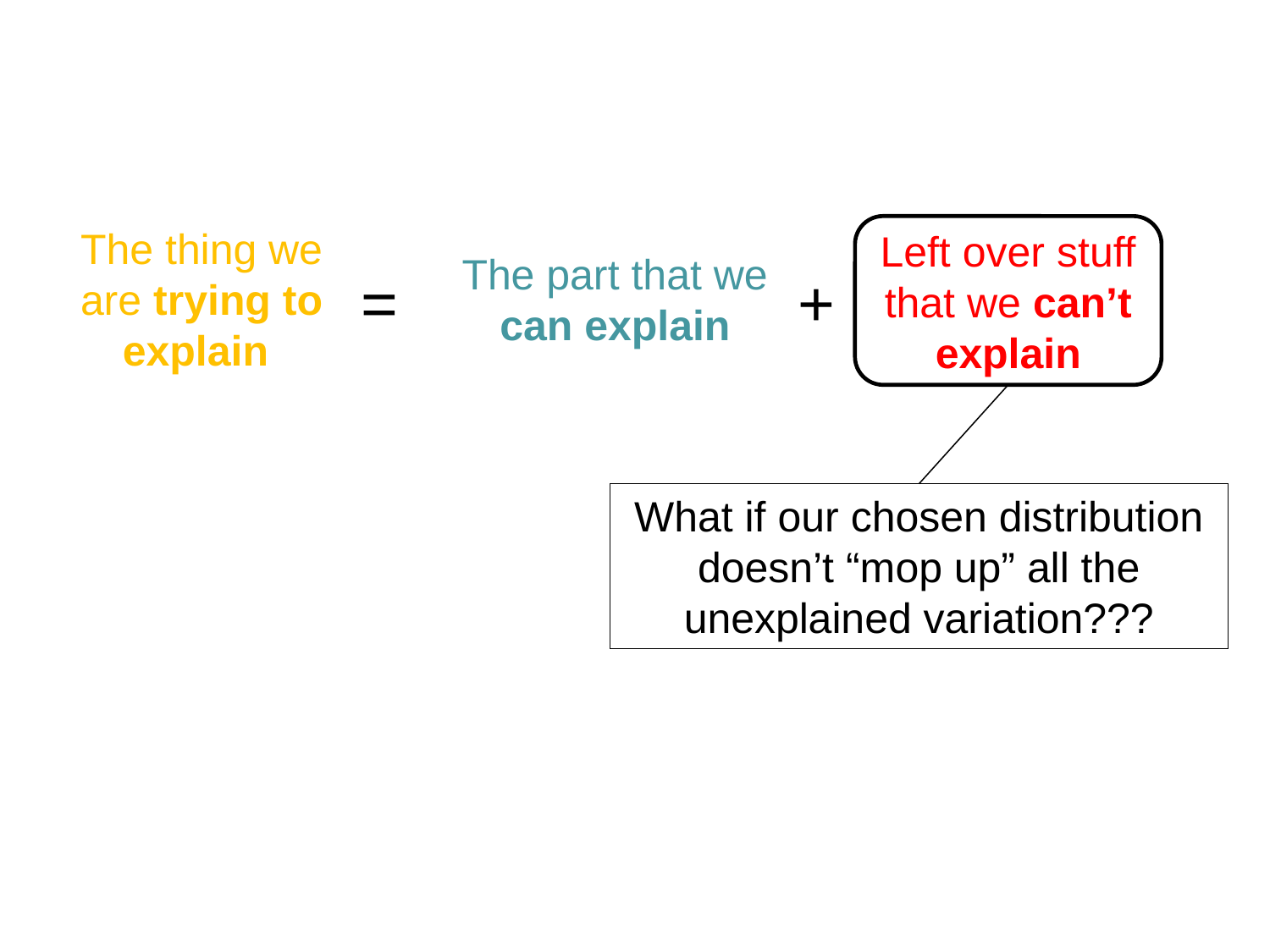

The thing we are trying to explain

Left over stuff that we can’t explain
The part that we can explain
=
+
What if our chosen distribution doesn’t “mop up” all the unexplained variation???